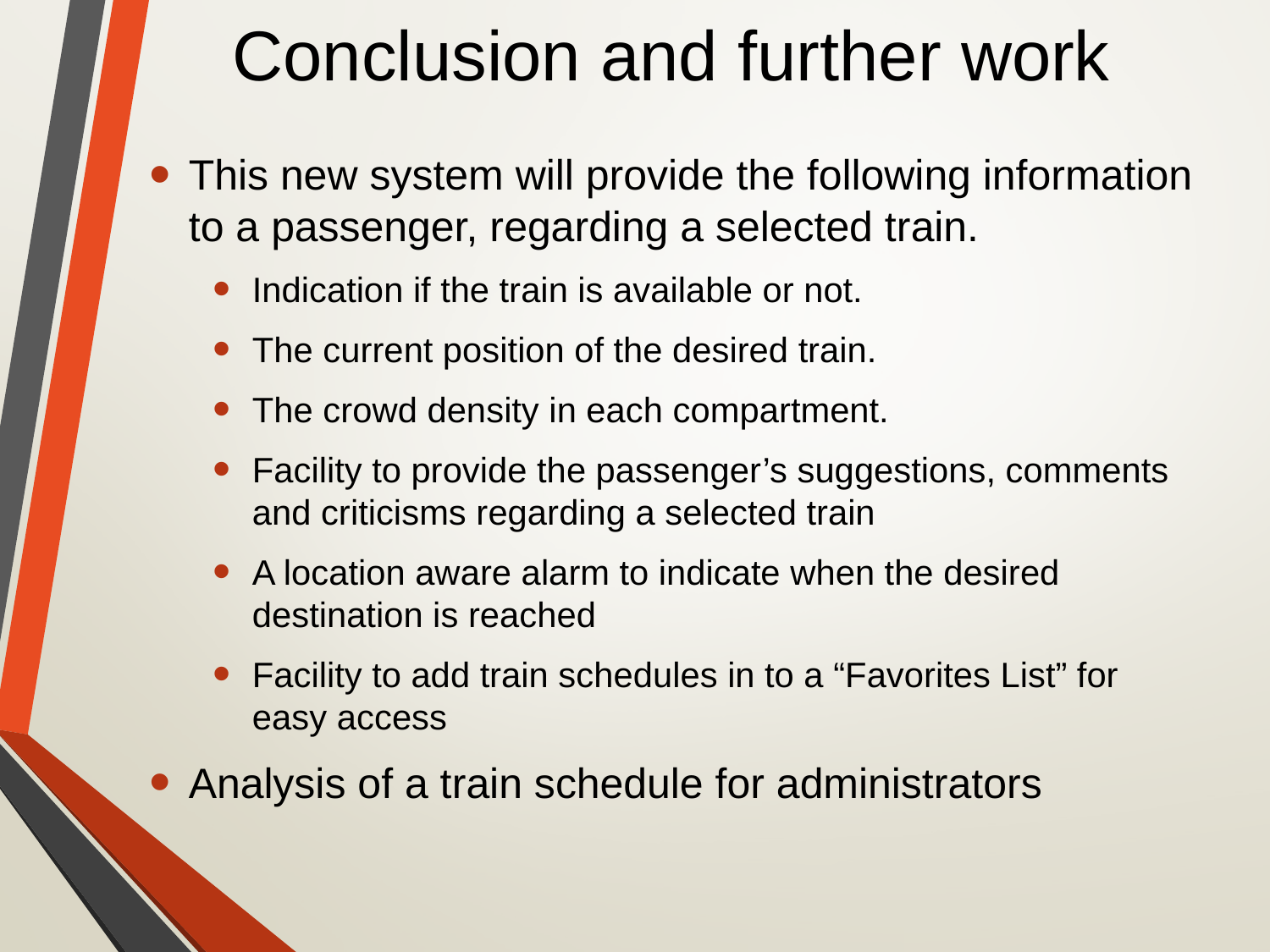

# Conclusion and further work
This new system will provide the following information to a passenger, regarding a selected train.
Indication if the train is available or not.
The current position of the desired train.
The crowd density in each compartment.
Facility to provide the passenger’s suggestions, comments and criticisms regarding a selected train
A location aware alarm to indicate when the desired destination is reached
Facility to add train schedules in to a “Favorites List” for easy access
Analysis of a train schedule for administrators